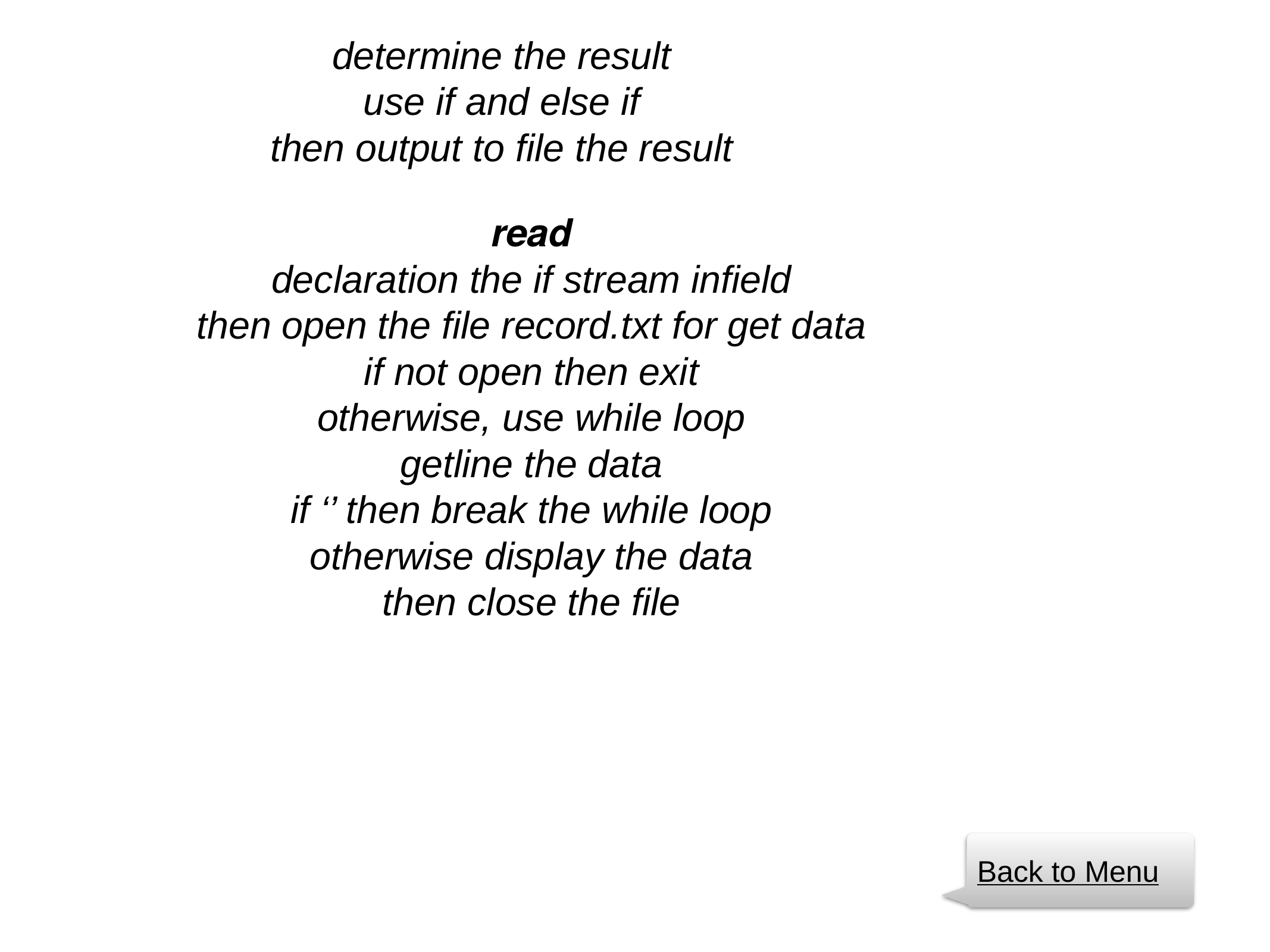

determine the result
use if and else if
then output to file the result
read
declaration the if stream infield
then open the file record.txt for get data
if not open then exit
otherwise, use while loop
getline the data
if ‘’ then break the while loop
otherwise display the data
then close the file
Back to Menu